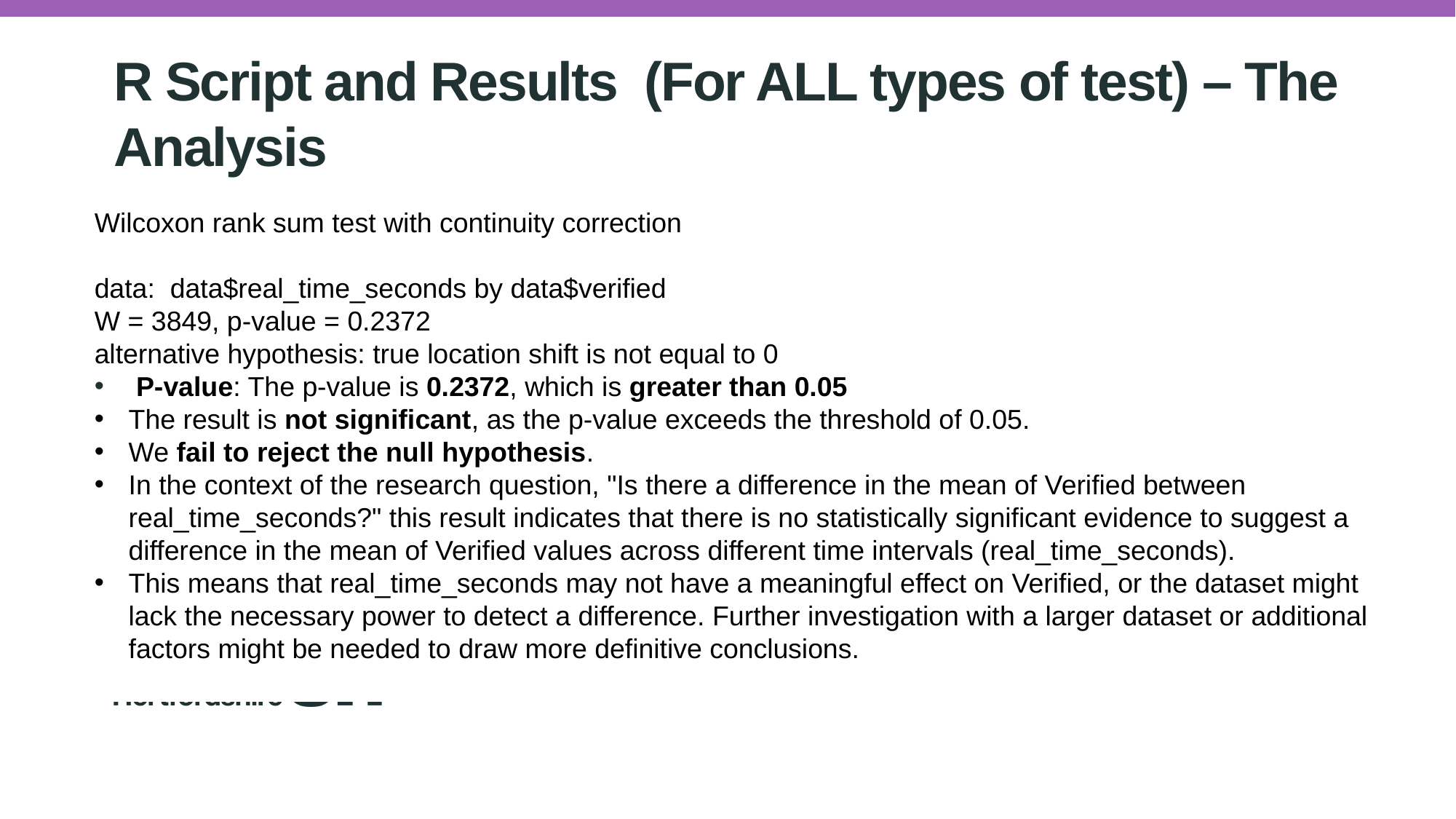

R Script and Results  (For ALL types of test) – The Analysis

PRE 7COM1079-2022  Student Group No:  ?????
3
Wilcoxon rank sum test with continuity correction

data:  data$real_time_seconds by data$verified
W = 3849, p-value = 0.2372
alternative hypothesis: true location shift is not equal to 0
 P-value: The p-value is 0.2372, which is greater than 0.05
The result is not significant, as the p-value exceeds the threshold of 0.05.
We fail to reject the null hypothesis.
In the context of the research question, "Is there a difference in the mean of Verified between real_time_seconds?" this result indicates that there is no statistically significant evidence to suggest a difference in the mean of Verified values across different time intervals (real_time_seconds).
This means that real_time_seconds may not have a meaningful effect on Verified, or the dataset might lack the necessary power to detect a difference. Further investigation with a larger dataset or additional factors might be needed to draw more definitive conclusions.